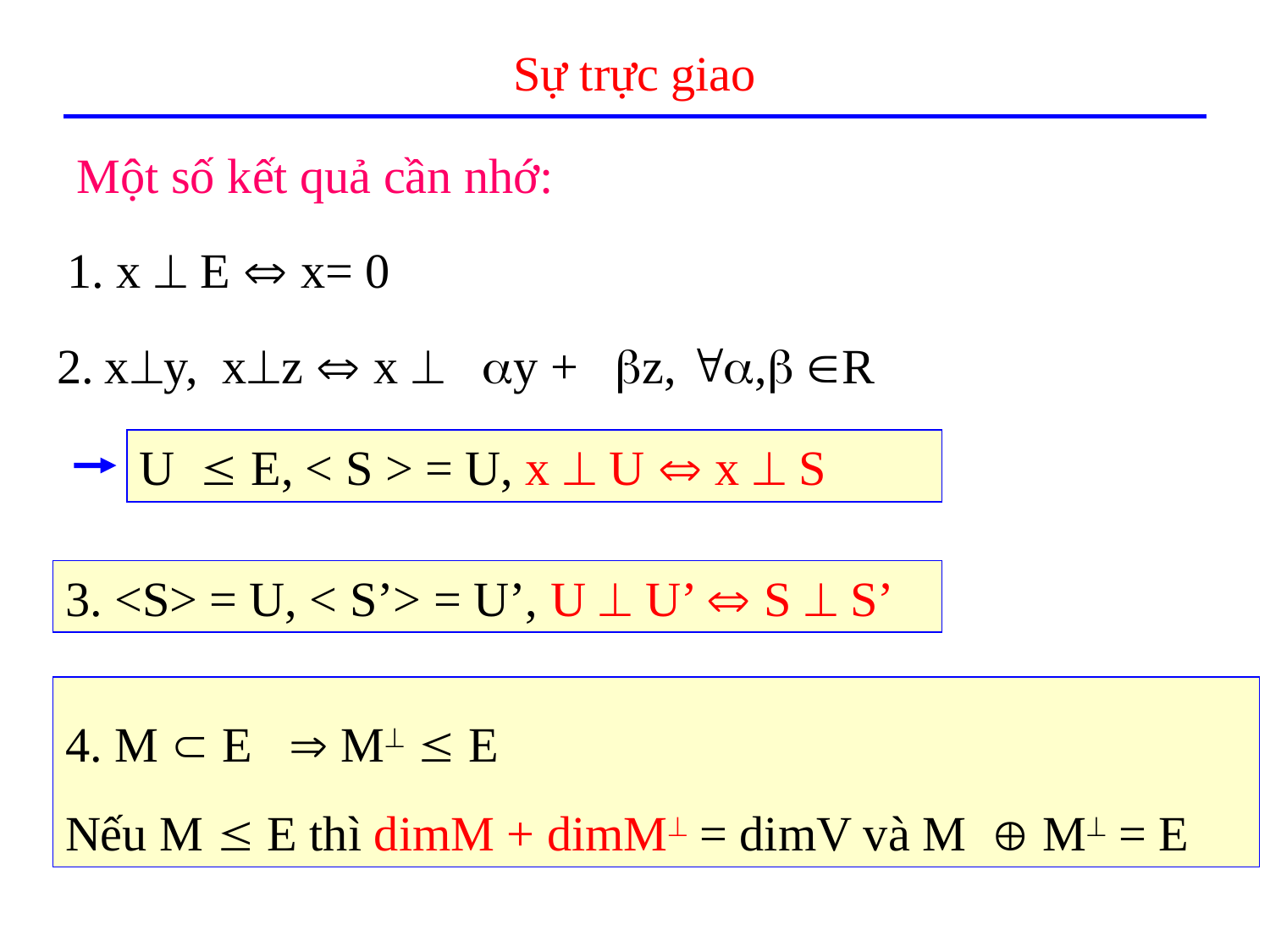

# Sự trực giao
Một số kết quả cần nhớ:
1. x ⊥ E ⇔ x= 0
x⊥y,  x⊥z ⇔ x ⊥  αy +  βz, ∀α,β ∈R
U ≤ E, < S > = U, x ⊥ U ⇔ x ⊥ S

3. <S> = U, < S’> = U’, U ⊥ U’ ⇔ S ⊥ S’
4. M ⊂ E  ⇒ M⊥ ≤ E
Nếu M ≤ E thì dimM + dimM⊥ = dimV và M ⊕ M⊥ = E